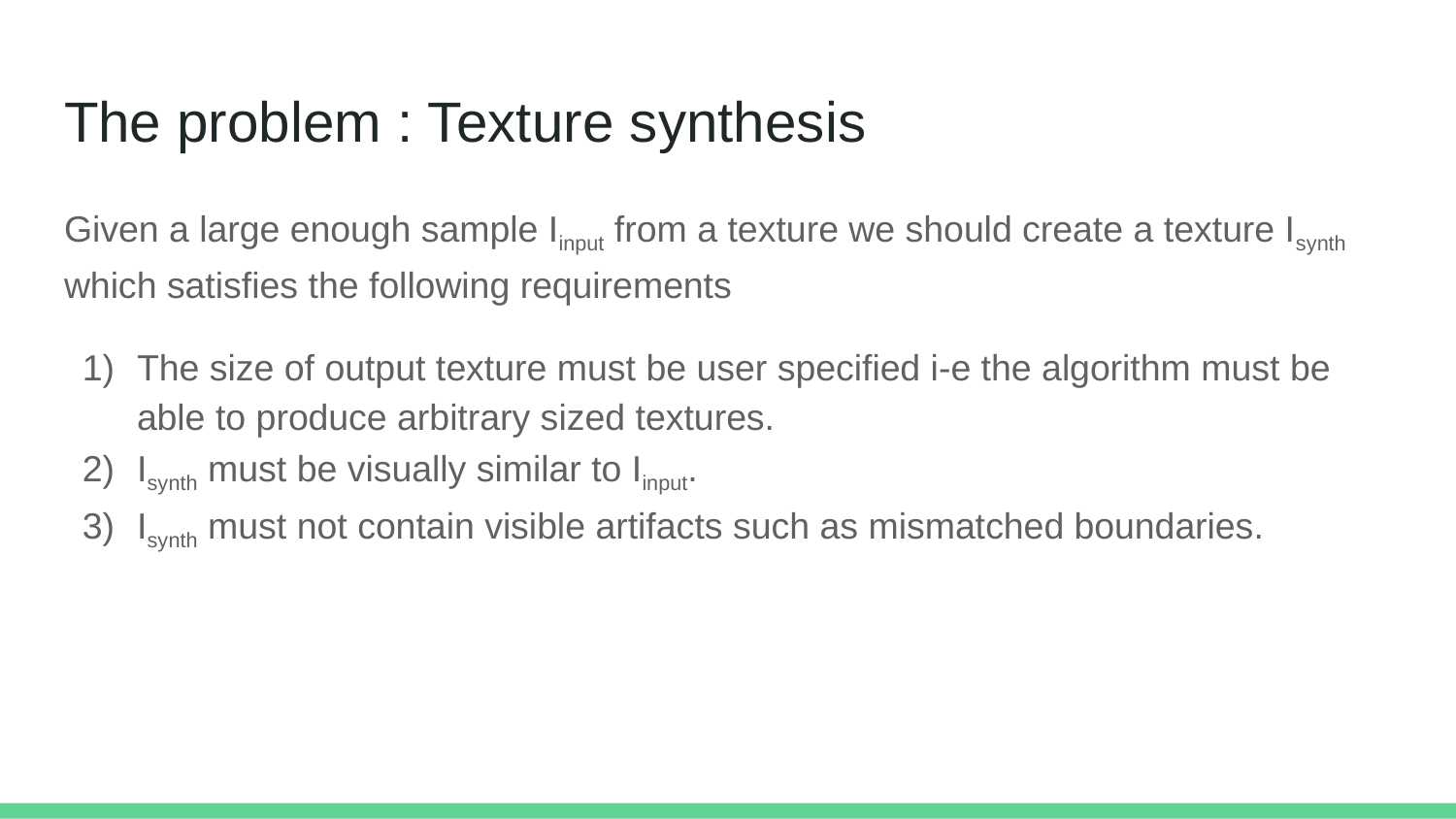

# The problem : Texture synthesis
Given a large enough sample Iinput from a texture we should create a texture Isynth which satisfies the following requirements
The size of output texture must be user specified i-e the algorithm must be able to produce arbitrary sized textures.
Isynth must be visually similar to Iinput.
Isynth must not contain visible artifacts such as mismatched boundaries.